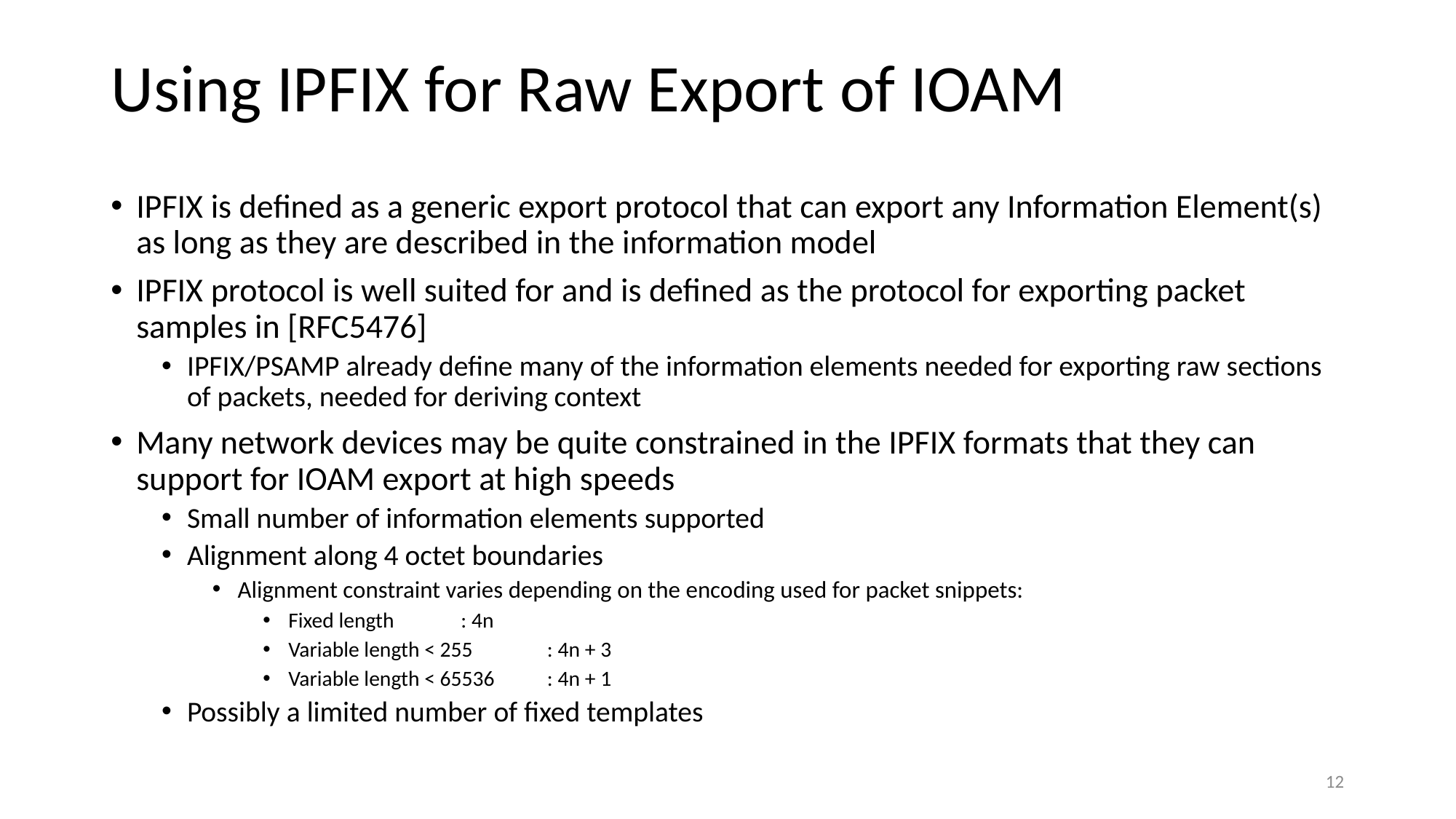

# Using IPFIX for Raw Export of IOAM
IPFIX is defined as a generic export protocol that can export any Information Element(s) as long as they are described in the information model
IPFIX protocol is well suited for and is defined as the protocol for exporting packet samples in [RFC5476]
IPFIX/PSAMP already define many of the information elements needed for exporting raw sections of packets, needed for deriving context
Many network devices may be quite constrained in the IPFIX formats that they can support for IOAM export at high speeds
Small number of information elements supported
Alignment along 4 octet boundaries
Alignment constraint varies depending on the encoding used for packet snippets:
Fixed length			: 4n
Variable length < 255		: 4n + 3
Variable length < 65536		: 4n + 1
Possibly a limited number of fixed templates
12